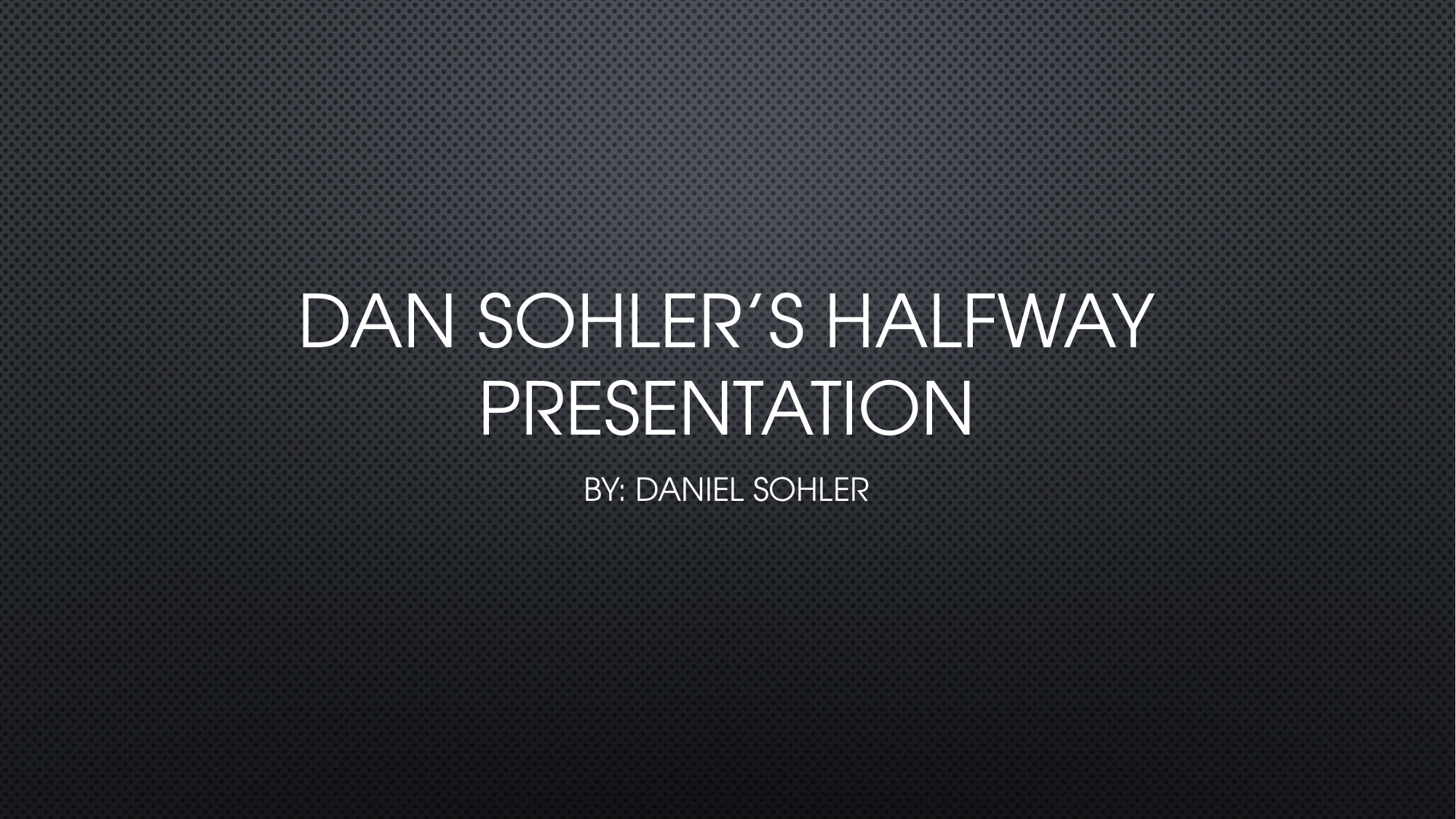

# Dan Sohler’s Halfway Presentation
By: Daniel Sohler